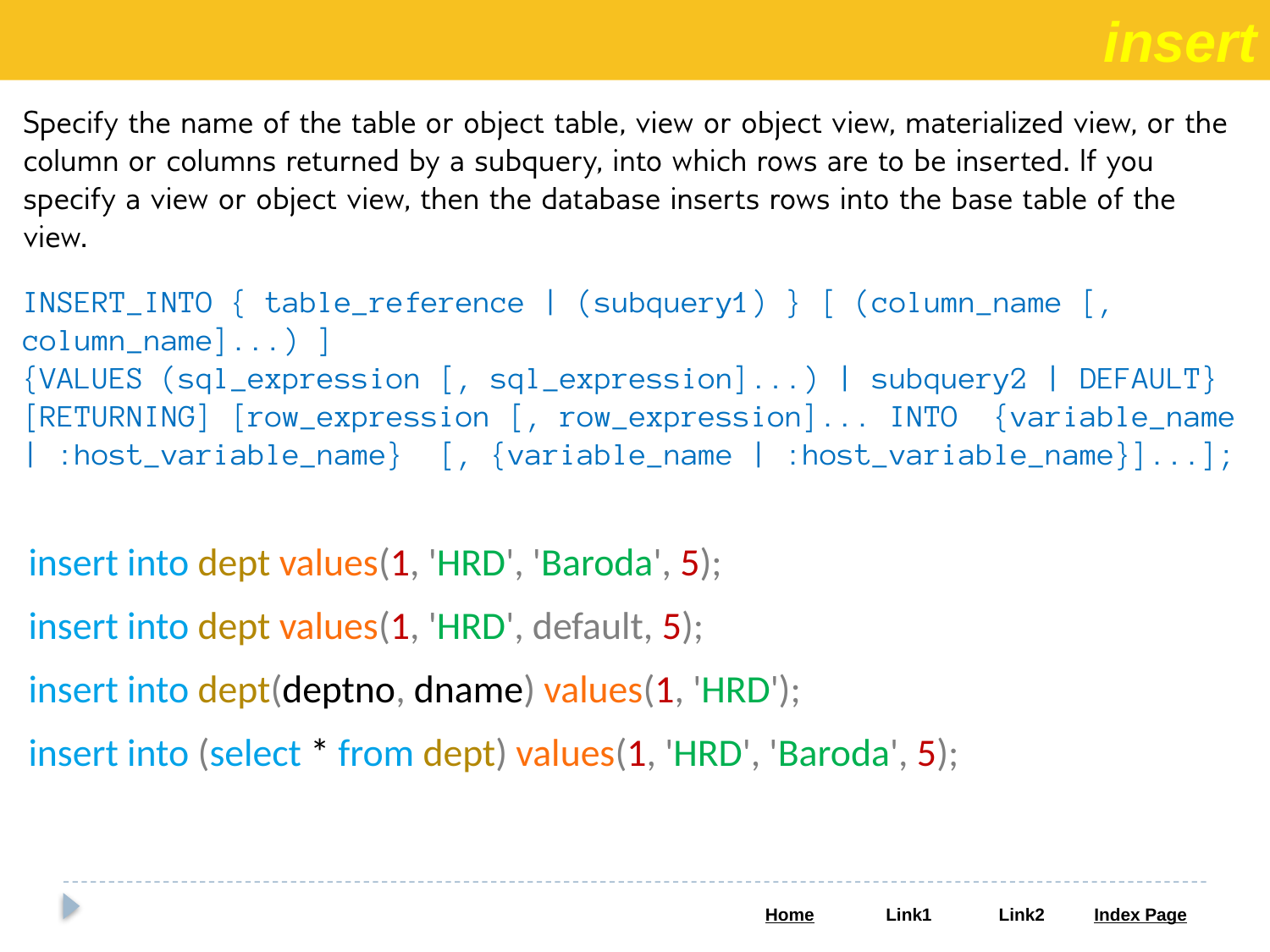

insert
Specify the name of the table or object table, view or object view, materialized view, or the column or columns returned by a subquery, into which rows are to be inserted. If you specify a view or object view, then the database inserts rows into the base table of the view.
INSERT_INTO { table_reference | (subquery1) } [ (column_name [, column_name]...) ]
{VALUES (sql_expression [, sql_expression]...) | subquery2 | DEFAULT}
[RETURNING] [row_expression [, row_expression]... INTO  {variable_name | :host_variable_name}  [, {variable_name | :host_variable_name}]...];
insert into dept values(1, 'HRD', 'Baroda', 5);

insert into dept values(1, 'HRD', default, 5);

insert into dept(deptno, dname) values(1, 'HRD');

insert into (select * from dept) values(1, 'HRD', 'Baroda', 5);